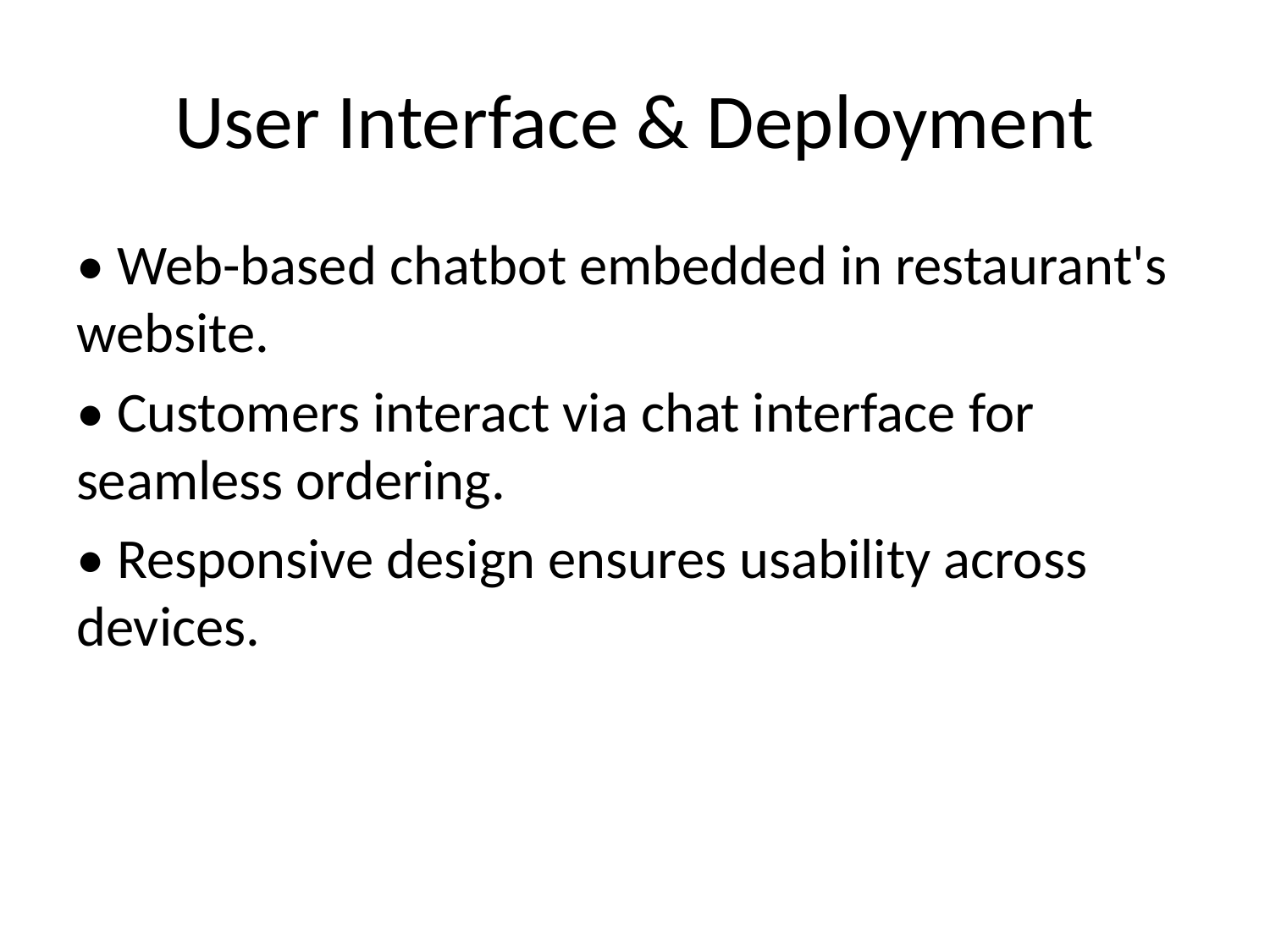

# User Interface & Deployment
• Web-based chatbot embedded in restaurant's website.
• Customers interact via chat interface for seamless ordering.
• Responsive design ensures usability across devices.